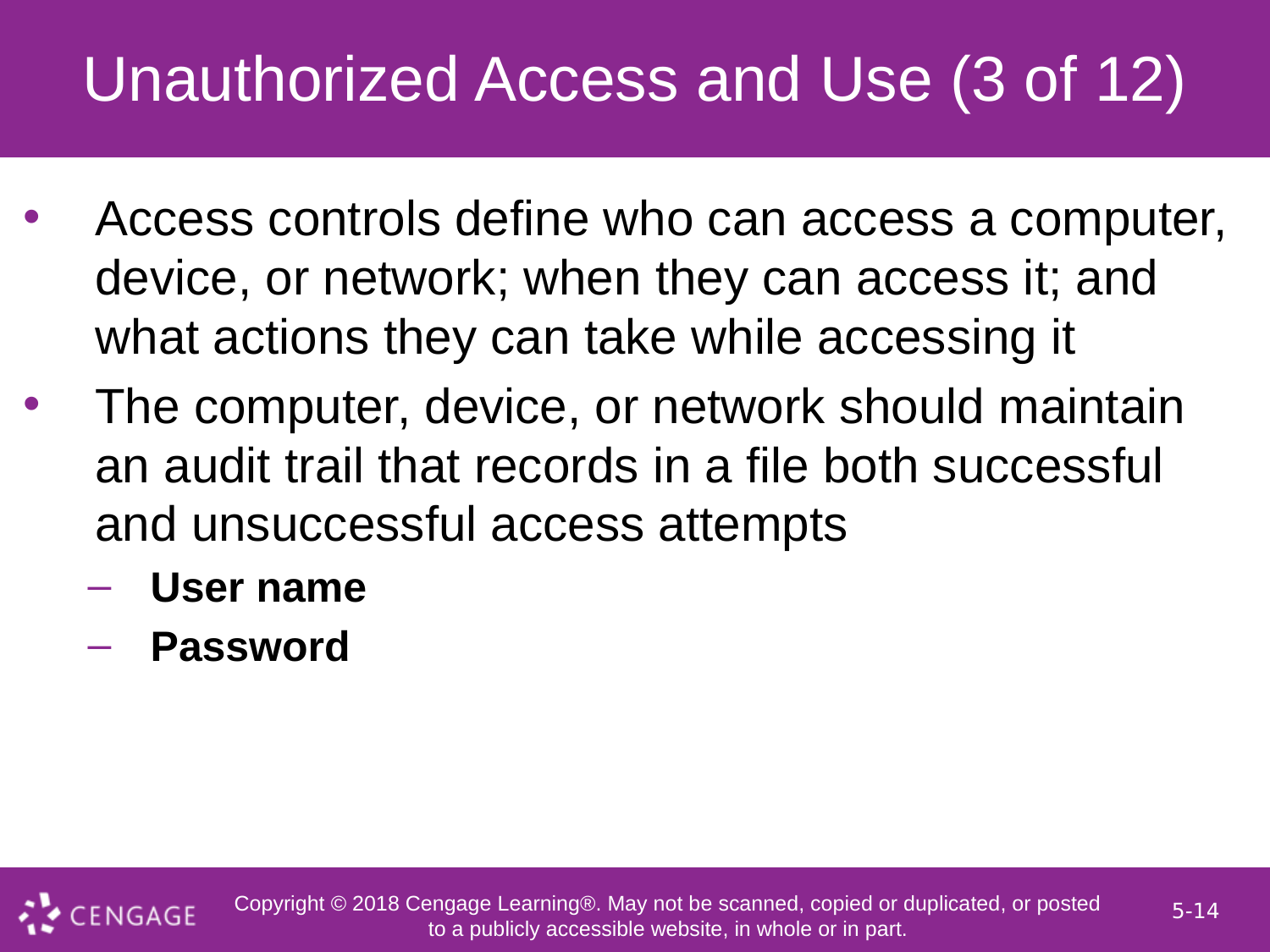

# Unauthorized Access and Use (3 of 12)
Access controls define who can access a computer, device, or network; when they can access it; and what actions they can take while accessing it
The computer, device, or network should maintain an audit trail that records in a file both successful and unsuccessful access attempts
User name
Password